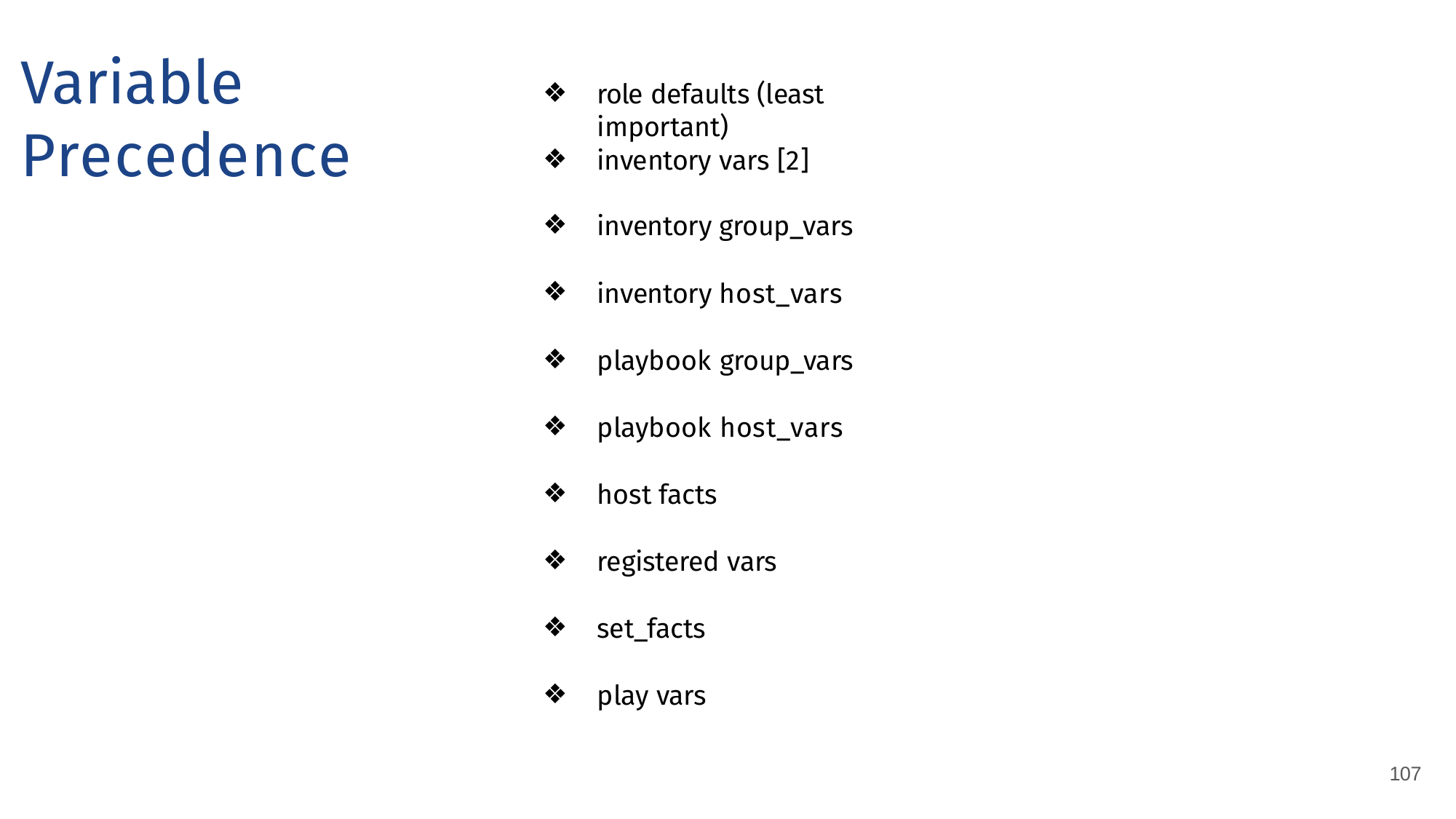

# Variable Precedence
role defaults (least important)
inventory vars [2]
inventory group_vars

inventory host_vars

playbook group_vars

playbook host_vars

host facts

registered vars

set_facts

play vars
107